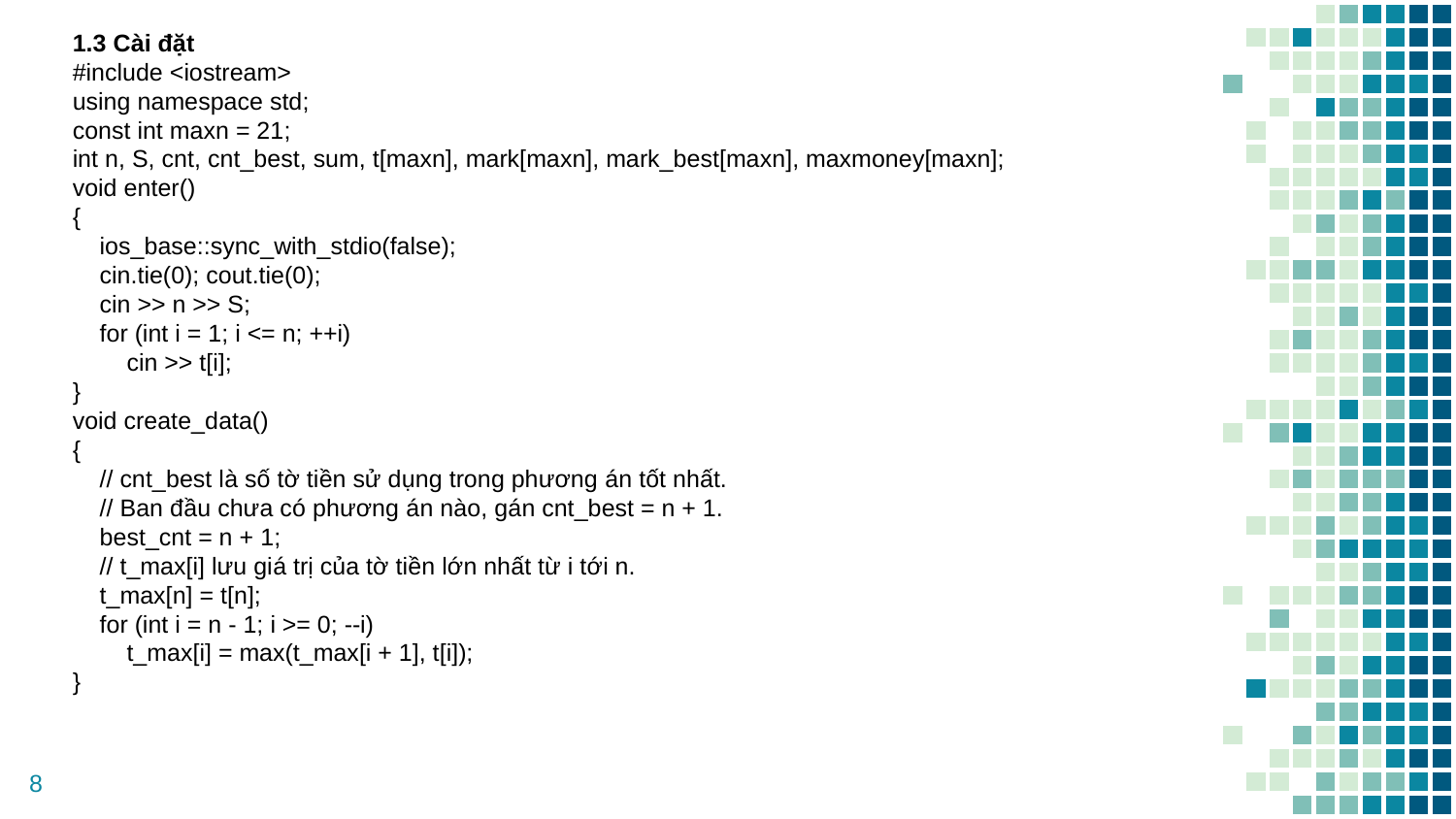

1.3 Cài đặt
#include <iostream>
using namespace std;
const int maxn = 21;
int n, S, cnt, cnt_best, sum, t[maxn], mark[maxn], mark_best[maxn], maxmoney[maxn];
void enter()
{
    ios_base::sync_with_stdio(false);
    cin.tie(0); cout.tie(0);
    cin >> n >> S;
    for (int i = 1; i <= n; ++i)
        cin >> t[i];
}
void create_data()
{
    // cnt_best là số tờ tiền sử dụng trong phương án tốt nhất.
    // Ban đầu chưa có phương án nào, gán cnt_best = n + 1.
    best_cnt = n + 1;
    // t_max[i] lưu giá trị của tờ tiền lớn nhất từ i tới n.
    t_max[n] = t[n];
    for (int i = n - 1; i >= 0; --i)
        t_max[i] = max(t_max[i + 1], t[i]);
}

8